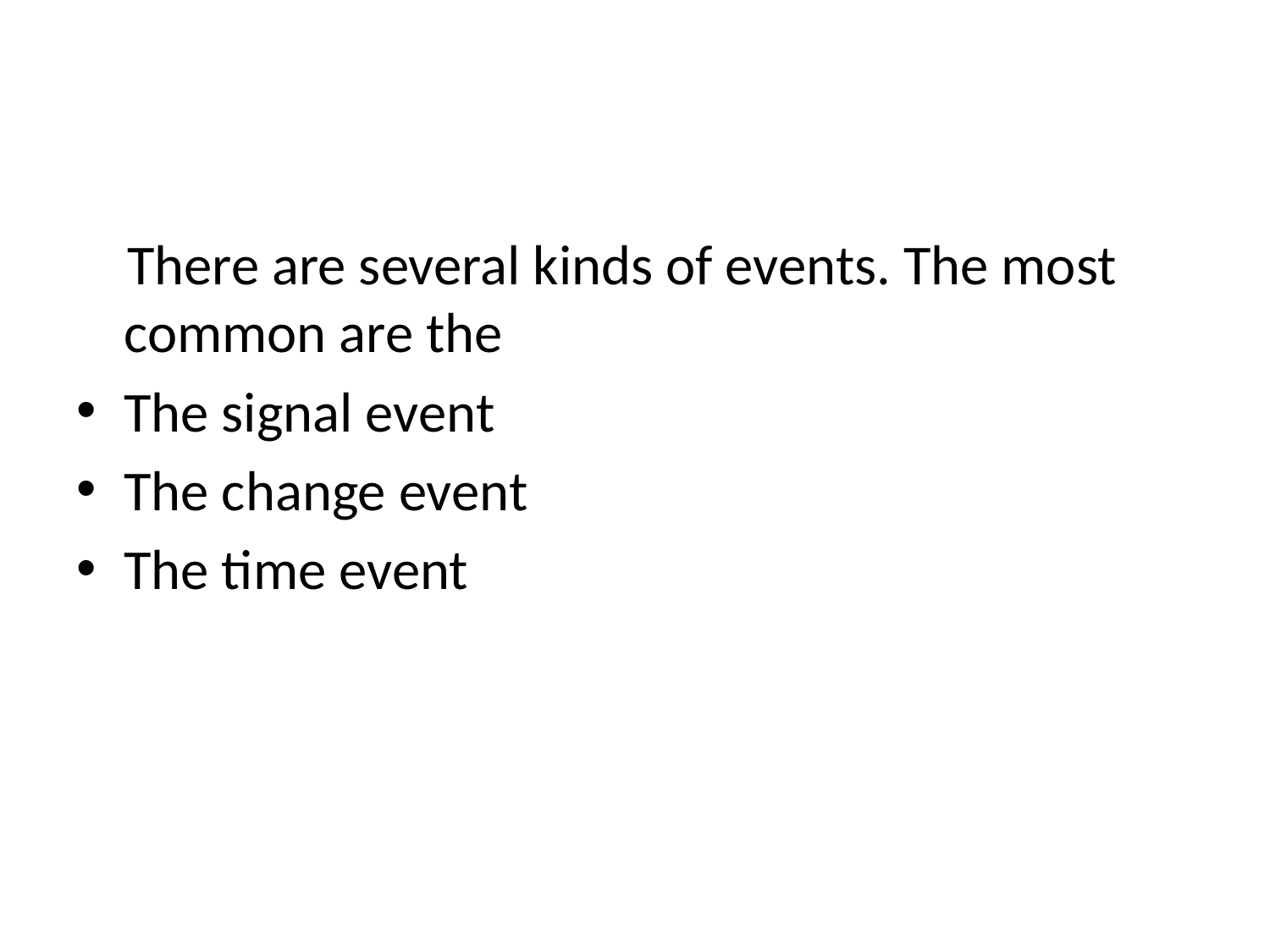

#
    There are several kinds of events. The most common are the
The signal event
The change event
The time event